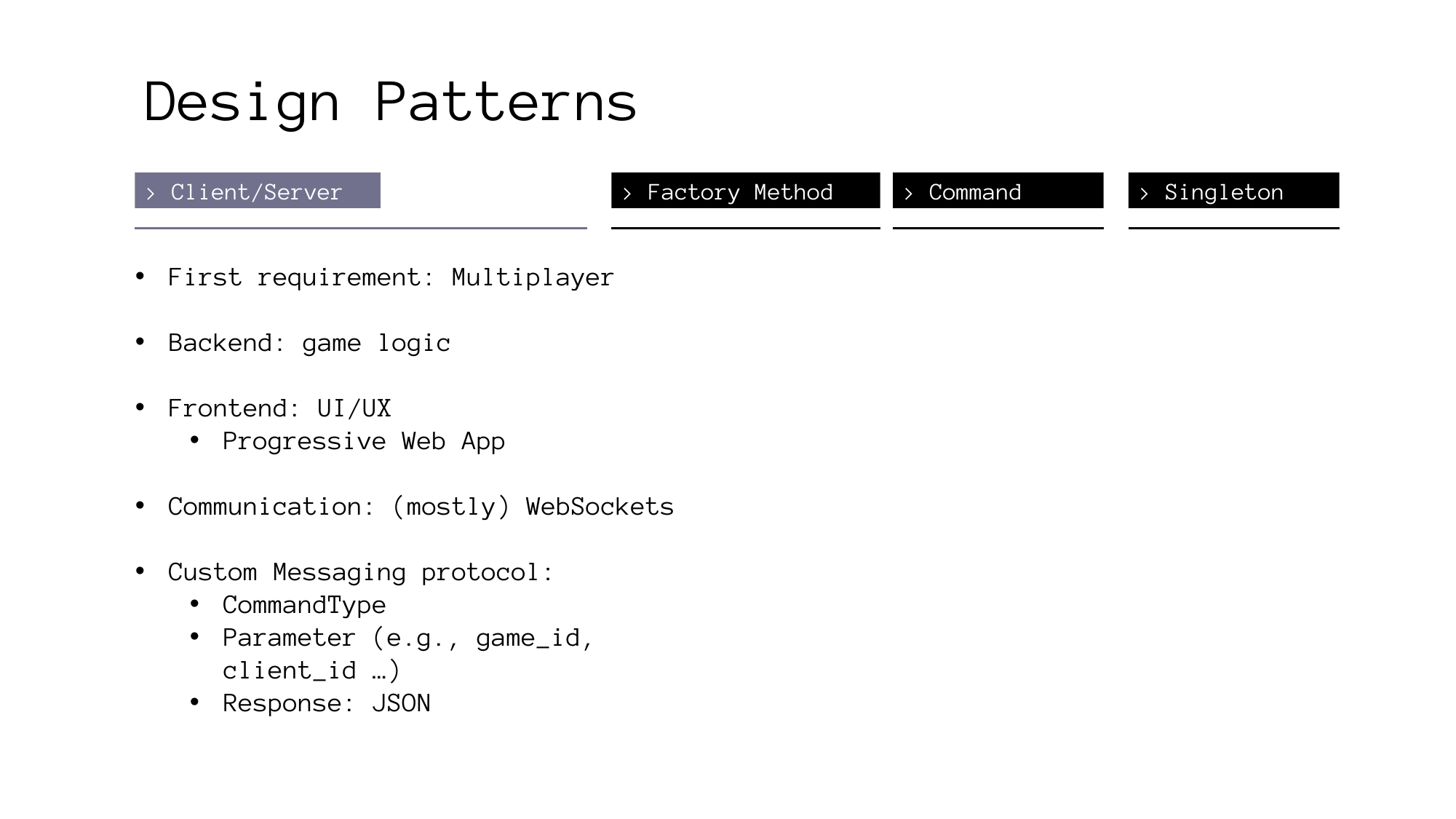

Design Patterns
> Client/Server
> Factory Method
> Command
> Singleton
First requirement: Multiplayer

Backend: game logic

Frontend: UI/UX
Progressive Web App

Communication: (mostly) WebSockets

Custom Messaging protocol:
CommandType
Parameter (e.g., game_id, client_id …)
Response: JSON